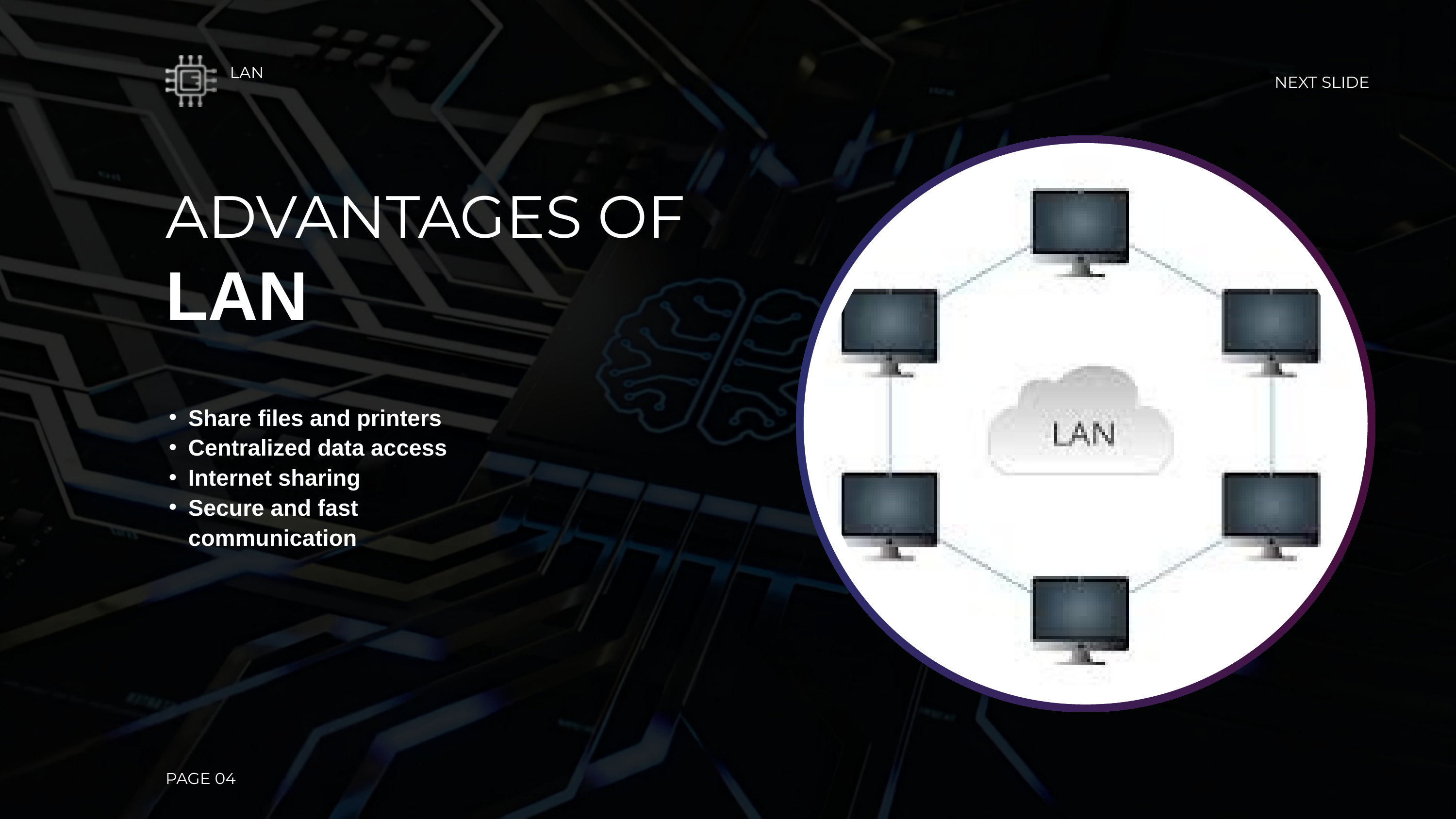

LAN
NEXT SLIDE

ADVANTAGES OF
LAN
Share files and printers
Centralized data access
Internet sharing
Secure and fast communication

PAGE 04